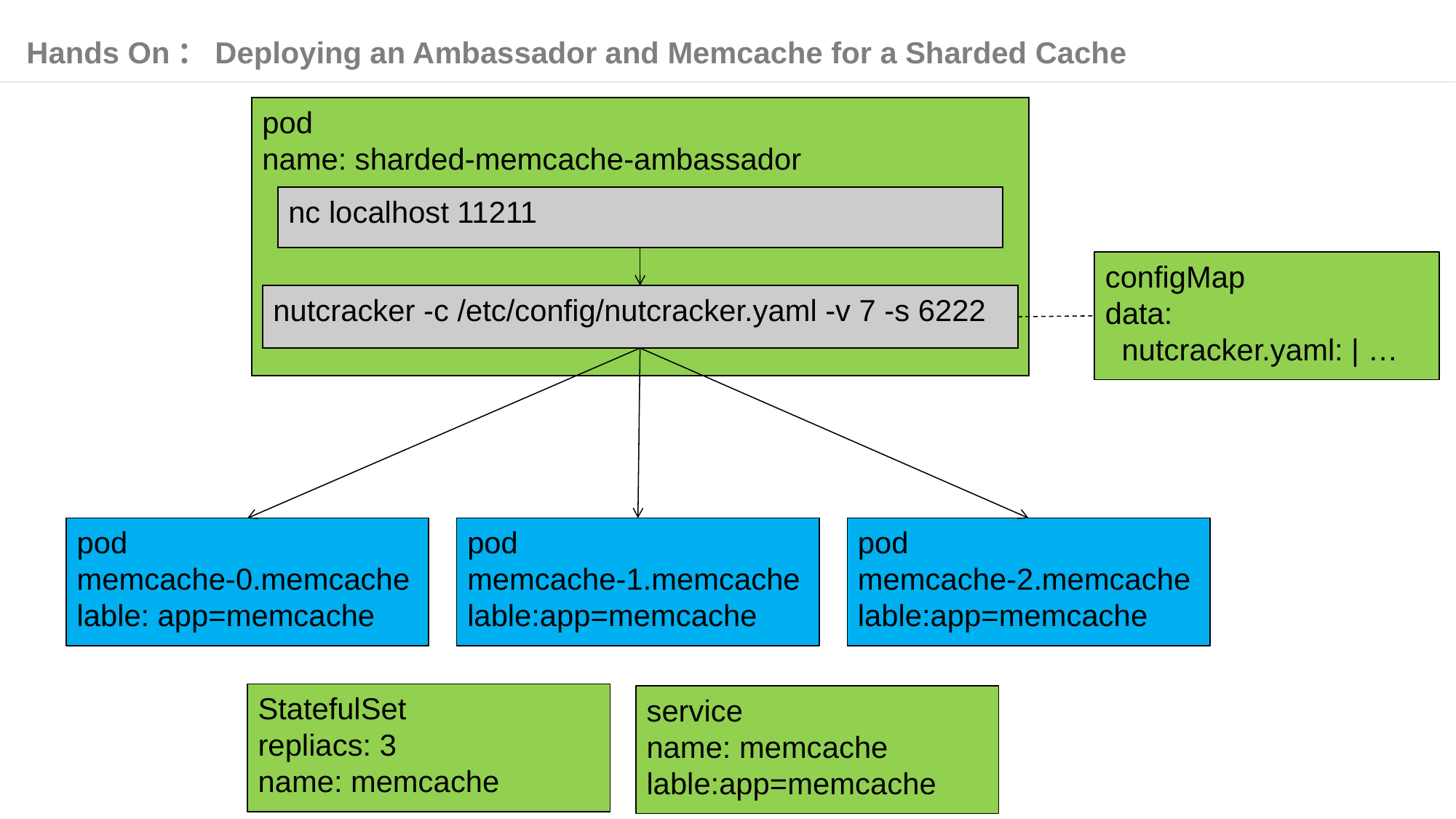

Hands On：Deploying an Ambassador and Memcache for a Sharded Cache
pod
name: sharded-memcache-ambassador
nc localhost 11211
configMap
data:
  nutcracker.yaml: | …

nutcracker -c /etc/config/nutcracker.yaml -v 7 -s 6222
pod
memcache-0.memcache
lable: app=memcache
pod
memcache-1.memcache
lable:app=memcache

pod
memcache-2.memcache
lable:app=memcache

StatefulSet
repliacs: 3
name: memcache
service
name: memcache
lable:app=memcache